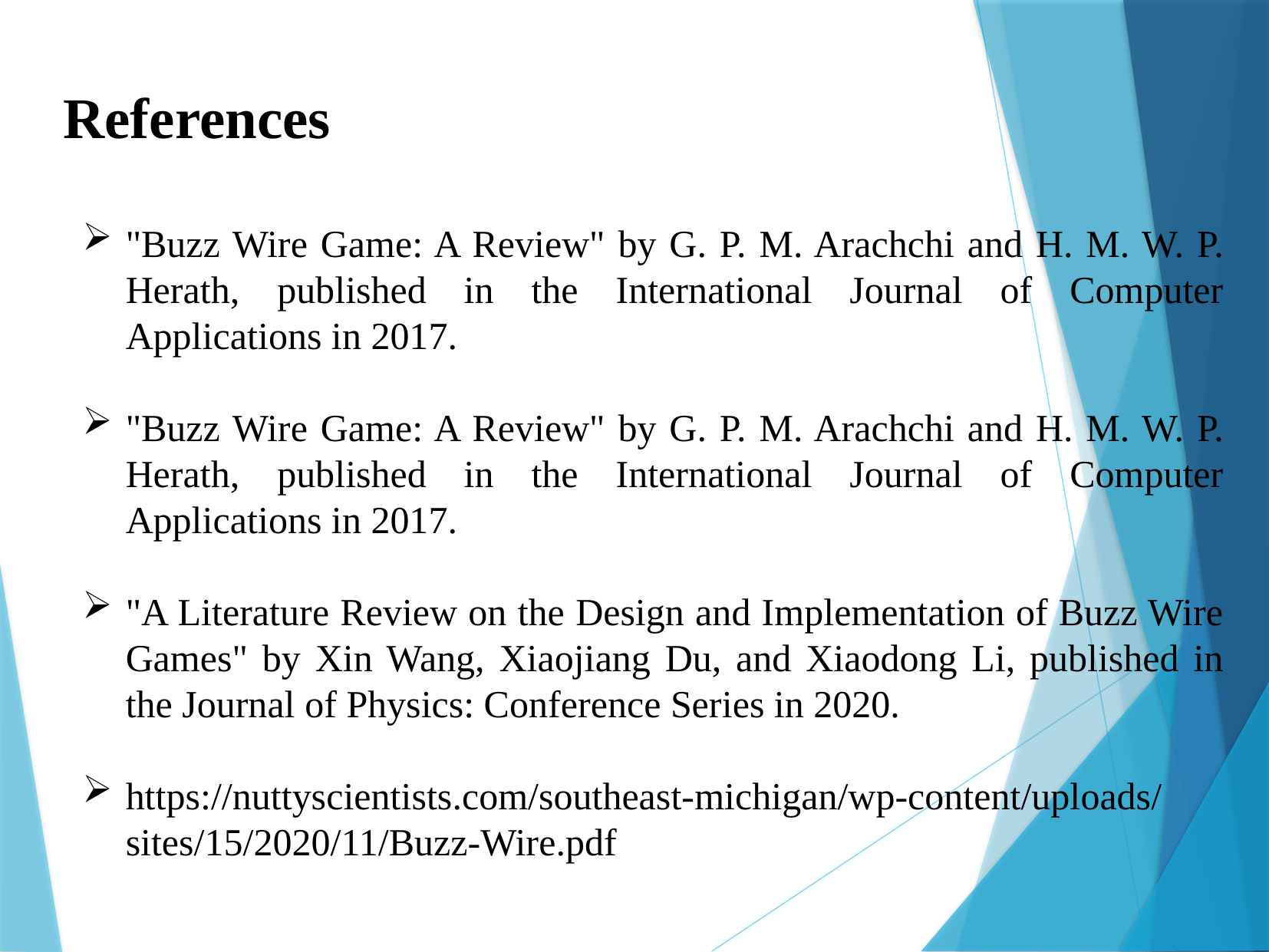

References

"Buzz Wire Game: A Review" by G. P. M. Arachchi and H. M. W. P. Herath, published in the International Journal of Computer Applications in 2017.

"Buzz Wire Game: A Review" by G. P. M. Arachchi and H. M. W. P. Herath, published in the International Journal of Computer Applications in 2017.

"A Literature Review on the Design and Implementation of Buzz Wire Games" by Xin Wang, Xiaojiang Du, and Xiaodong Li, published in the Journal of Physics: Conference Series in 2020.

https://nuttyscientists.com/southeast-michigan/wp-content/uploads/sites/15/2020/11/Buzz-Wire.pdf